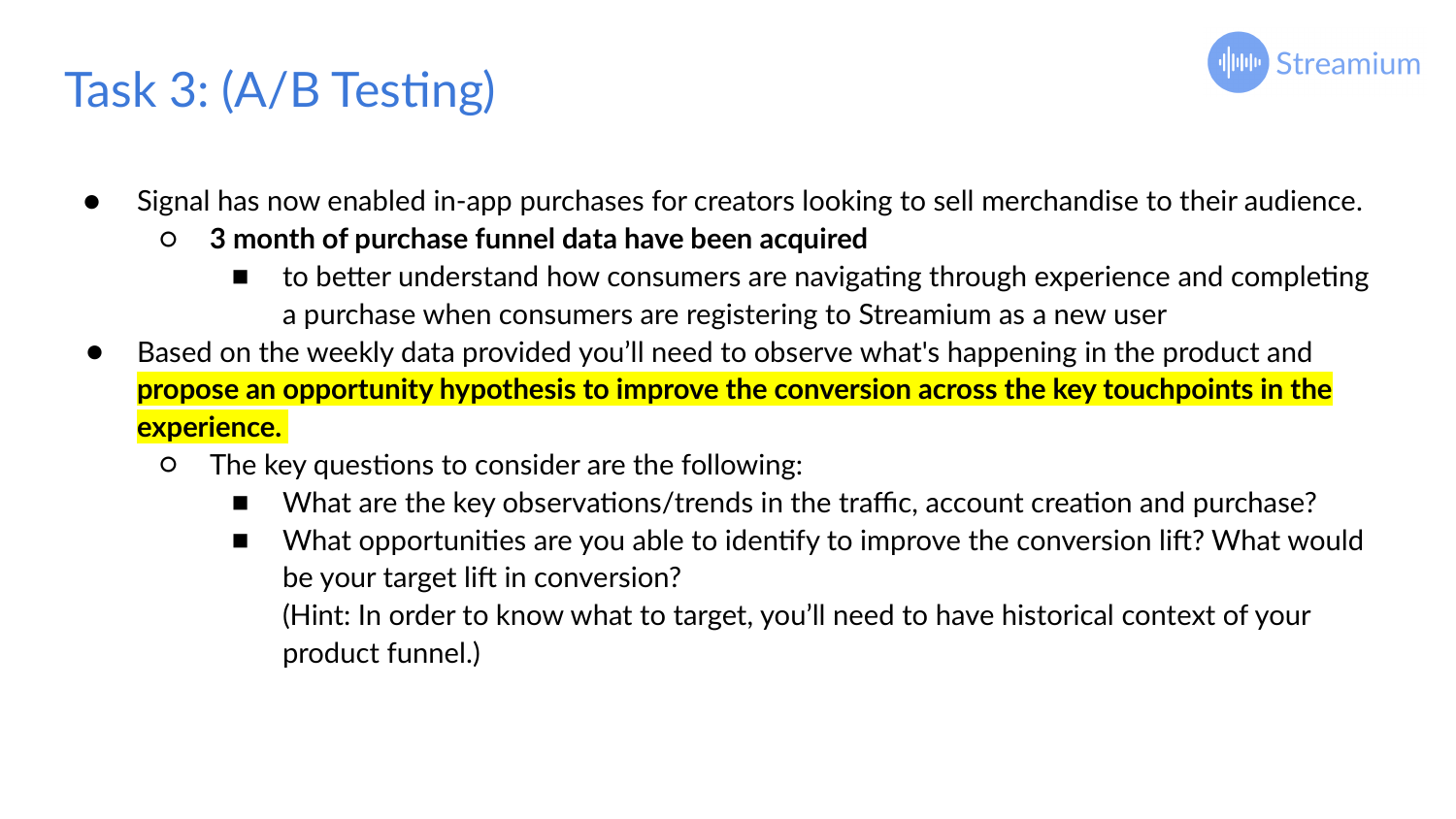

# Task 3: (A/B Testing)
Signal has now enabled in-app purchases for creators looking to sell merchandise to their audience.
3 month of purchase funnel data have been acquired
to better understand how consumers are navigating through experience and completing a purchase when consumers are registering to Streamium as a new user
Based on the weekly data provided you’ll need to observe what's happening in the product and propose an opportunity hypothesis to improve the conversion across the key touchpoints in the experience.
The key questions to consider are the following:
What are the key observations/trends in the traffic, account creation and purchase?
What opportunities are you able to identify to improve the conversion lift? What would be your target lift in conversion?
(Hint: In order to know what to target, you’ll need to have historical context of your product funnel.)